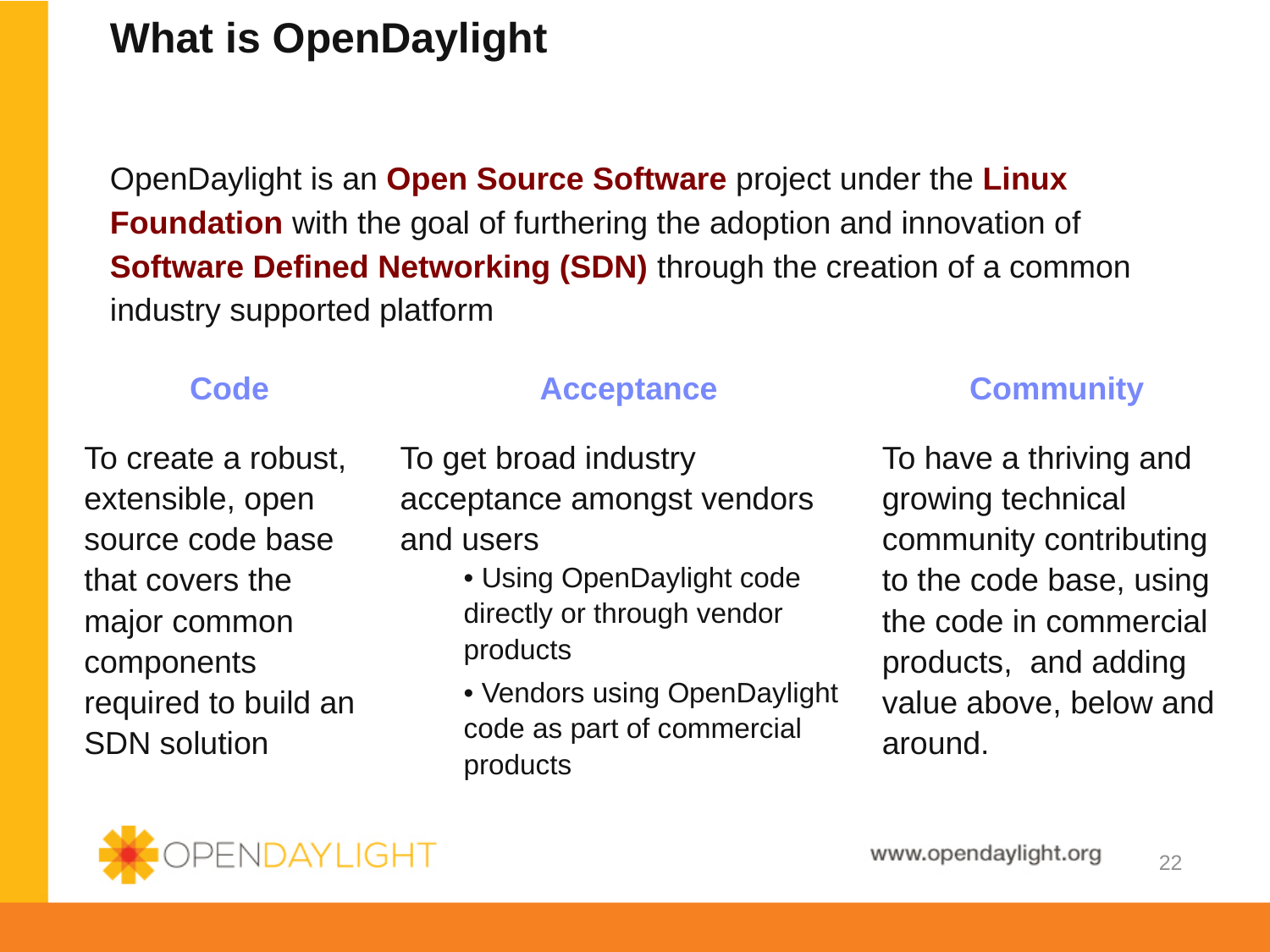

# What is OpenDaylight
OpenDaylight is an Open Source Software project under the Linux Foundation with the goal of furthering the adoption and innovation of Software Defined Networking (SDN) through the creation of a common industry supported platform

| Code | Acceptance | Community |
| --- | --- | --- |
| To create a robust, extensible, open source code base that covers the major common components required to build an SDN solution | To get broad industry acceptance amongst vendors and users • Using OpenDaylight code directly or through vendor products • Vendors using OpenDaylight code as part of commercial products | To have a thriving and growing technical community contributing to the code base, using the code in commercial products, and adding value above, below and around. |
22